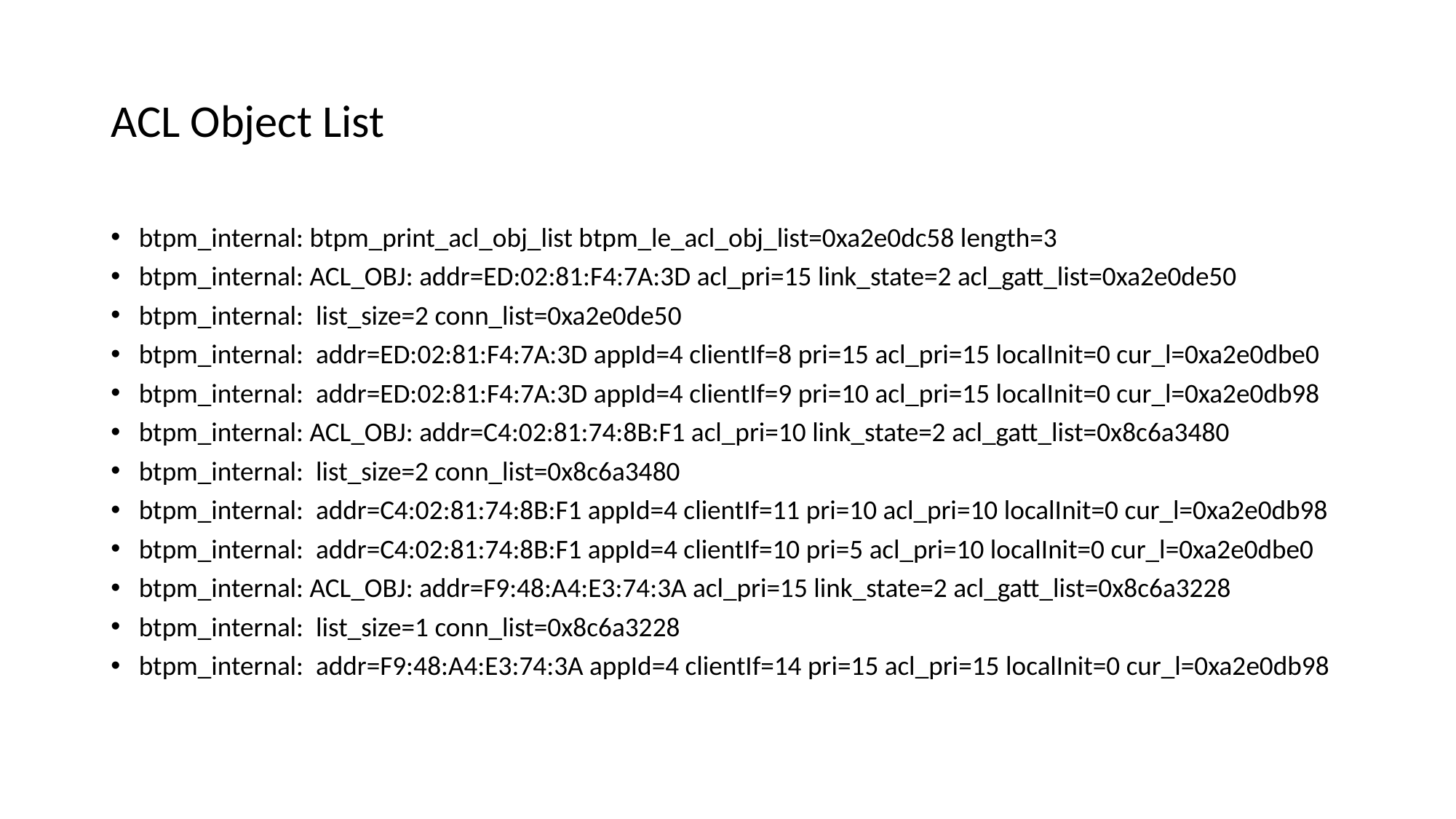

# ACL Object List
btpm_internal: btpm_print_acl_obj_list btpm_le_acl_obj_list=0xa2e0dc58 length=3
btpm_internal: ACL_OBJ: addr=ED:02:81:F4:7A:3D acl_pri=15 link_state=2 acl_gatt_list=0xa2e0de50
btpm_internal:  list_size=2 conn_list=0xa2e0de50
btpm_internal:  addr=ED:02:81:F4:7A:3D appId=4 clientIf=8 pri=15 acl_pri=15 localInit=0 cur_l=0xa2e0dbe0
btpm_internal:  addr=ED:02:81:F4:7A:3D appId=4 clientIf=9 pri=10 acl_pri=15 localInit=0 cur_l=0xa2e0db98
btpm_internal: ACL_OBJ: addr=C4:02:81:74:8B:F1 acl_pri=10 link_state=2 acl_gatt_list=0x8c6a3480
btpm_internal:  list_size=2 conn_list=0x8c6a3480
btpm_internal:  addr=C4:02:81:74:8B:F1 appId=4 clientIf=11 pri=10 acl_pri=10 localInit=0 cur_l=0xa2e0db98
btpm_internal:  addr=C4:02:81:74:8B:F1 appId=4 clientIf=10 pri=5 acl_pri=10 localInit=0 cur_l=0xa2e0dbe0
btpm_internal: ACL_OBJ: addr=F9:48:A4:E3:74:3A acl_pri=15 link_state=2 acl_gatt_list=0x8c6a3228
btpm_internal:  list_size=1 conn_list=0x8c6a3228
btpm_internal:  addr=F9:48:A4:E3:74:3A appId=4 clientIf=14 pri=15 acl_pri=15 localInit=0 cur_l=0xa2e0db98